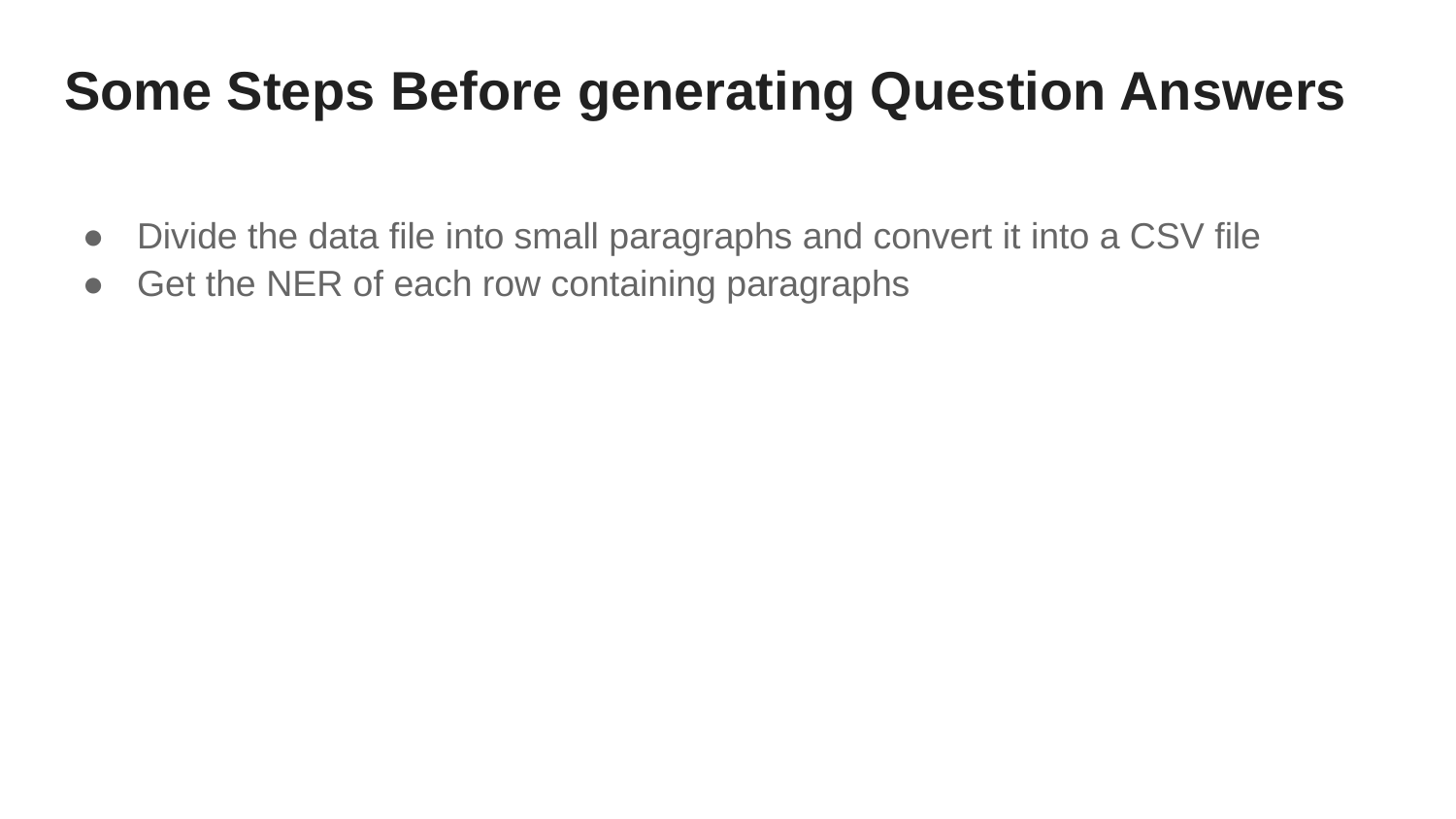

# Some Steps Before generating Question Answers
Divide the data file into small paragraphs and convert it into a CSV file
Get the NER of each row containing paragraphs